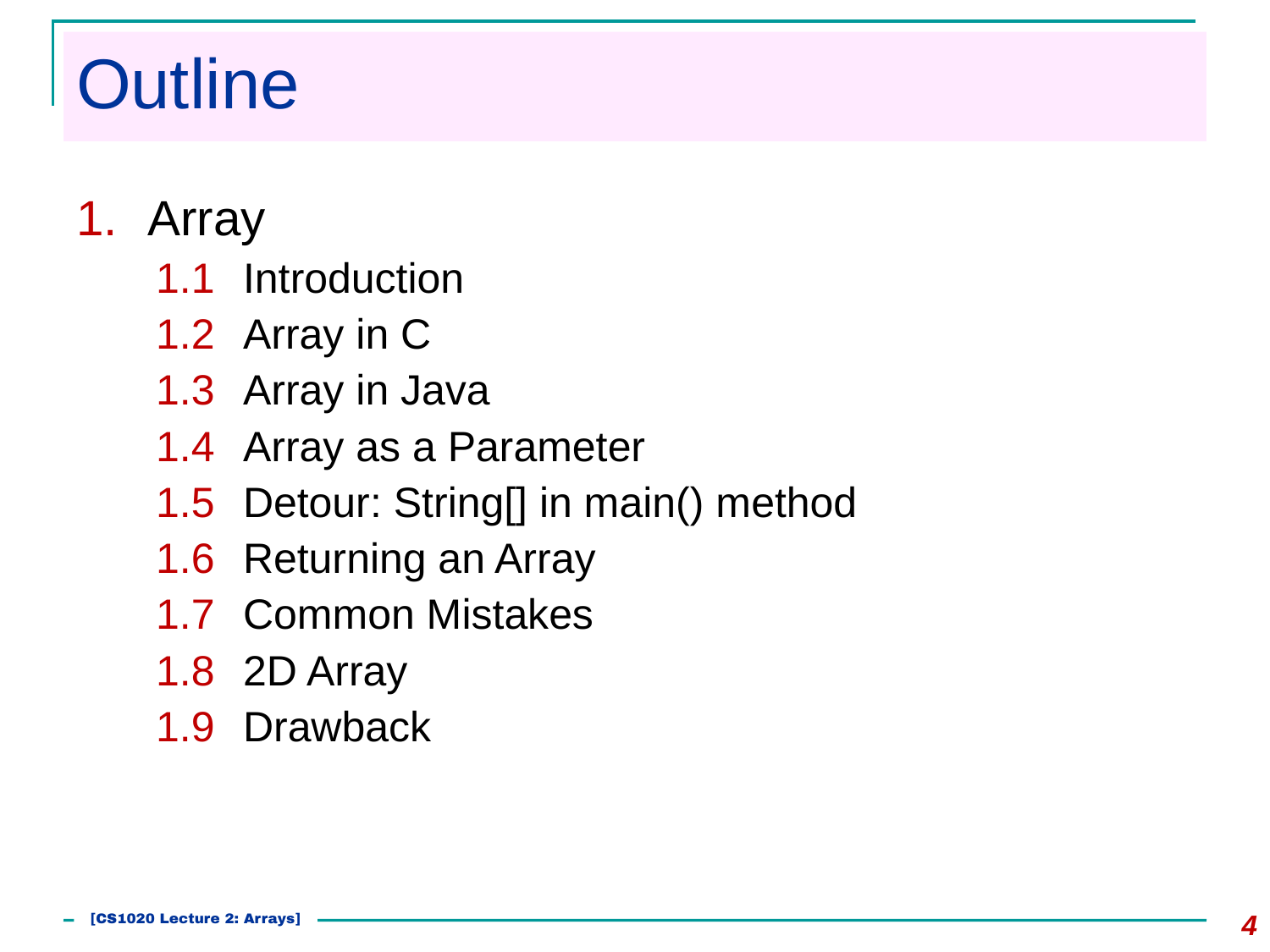

# Outline
Array
1.1	Introduction
1.2	Array in C
1.3	Array in Java
1.4	Array as a Parameter
1.5	Detour: String[] in main() method
1.6	Returning an Array
1.7	Common Mistakes
1.8	2D Array
1.9	Drawback

4
[CS1020 Lecture 2: Arrays]